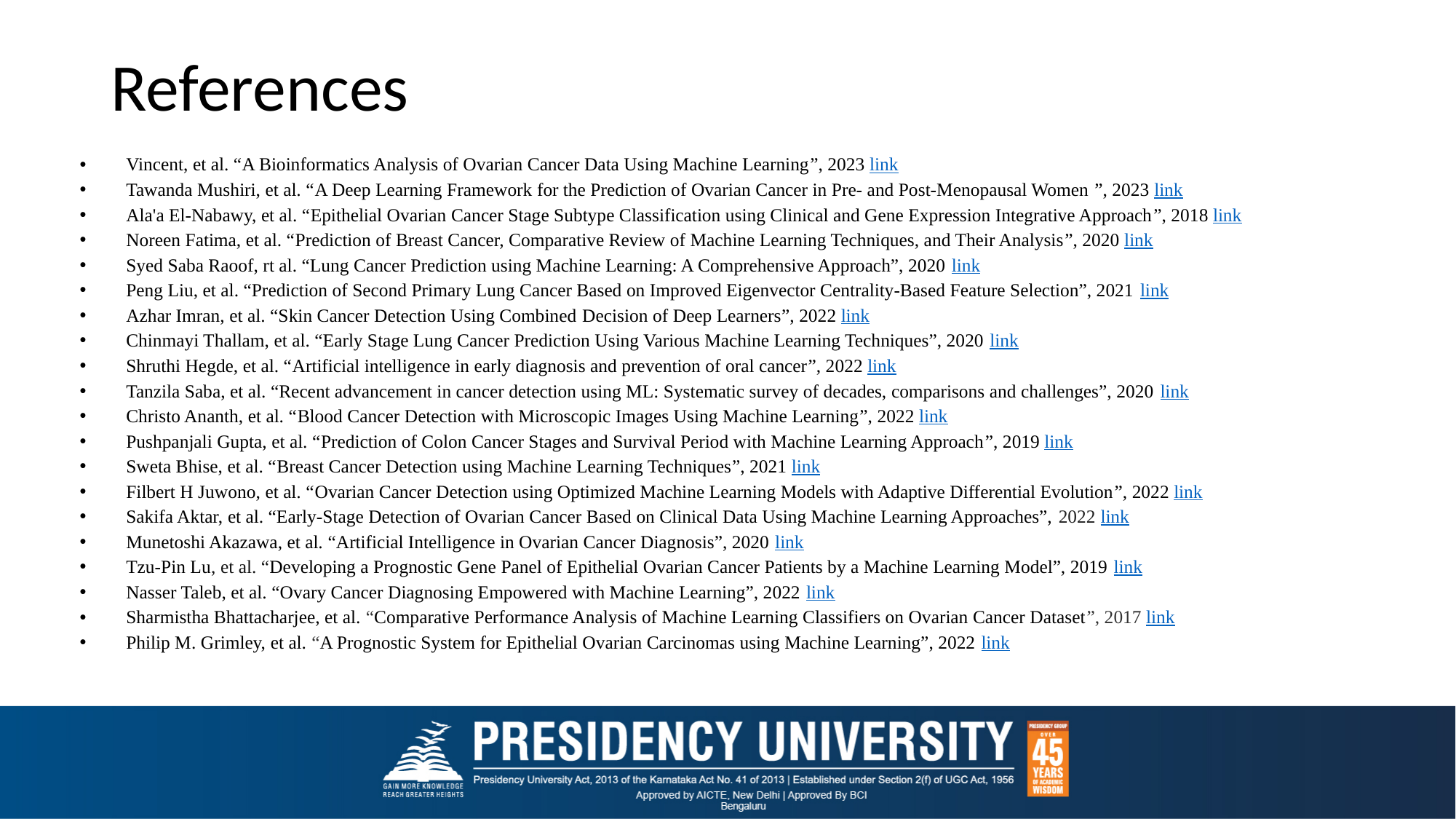

# References
Vincent, et al. “A Bioinformatics Analysis of Ovarian Cancer Data Using Machine Learning”, 2023 link
Tawanda Mushiri, et al. “A Deep Learning Framework for the Prediction of Ovarian Cancer in Pre- and Post-Menopausal Women ”, 2023 link
Ala'a El-Nabawy, et al. “Epithelial Ovarian Cancer Stage Subtype Classification using Clinical and Gene Expression Integrative Approach”, 2018 link
Noreen Fatima, et al. “Prediction of Breast Cancer, Comparative Review of Machine Learning Techniques, and Their Analysis”, 2020 link
Syed Saba Raoof, rt al. “Lung Cancer Prediction using Machine Learning: A Comprehensive Approach”, 2020 link
Peng Liu, et al. “Prediction of Second Primary Lung Cancer Based on Improved Eigenvector Centrality-Based Feature Selection”, 2021 link
Azhar Imran, et al. “Skin Cancer Detection Using Combined Decision of Deep Learners”, 2022 link
Chinmayi Thallam, et al. “Early Stage Lung Cancer Prediction Using Various Machine Learning Techniques”, 2020 link
Shruthi Hegde, et al. “Artificial intelligence in early diagnosis and prevention of oral cancer”, 2022 link
Tanzila Saba, et al. “Recent advancement in cancer detection using ML: Systematic survey of decades, comparisons and challenges”, 2020 link
Christo Ananth, et al. “Blood Cancer Detection with Microscopic Images Using Machine Learning”, 2022 link
Pushpanjali Gupta, et al. “Prediction of Colon Cancer Stages and Survival Period with Machine Learning Approach”, 2019 link
Sweta Bhise, et al. “Breast Cancer Detection using Machine Learning Techniques”, 2021 link
Filbert H Juwono, et al. “Ovarian Cancer Detection using Optimized Machine Learning Models with Adaptive Differential Evolution”, 2022 link
Sakifa Aktar, et al. “Early-Stage Detection of Ovarian Cancer Based on Clinical Data Using Machine Learning Approaches”, 2022 link
Munetoshi Akazawa, et al. “Artificial Intelligence in Ovarian Cancer Diagnosis”, 2020 link
Tzu-Pin Lu, et al. “Developing a Prognostic Gene Panel of Epithelial Ovarian Cancer Patients by a Machine Learning Model”, 2019 link
Nasser Taleb, et al. “Ovary Cancer Diagnosing Empowered with Machine Learning”, 2022 link
Sharmistha Bhattacharjee, et al. “Comparative Performance Analysis of Machine Learning Classifiers on Ovarian Cancer Dataset”, 2017 link
Philip M. Grimley, et al. “A Prognostic System for Epithelial Ovarian Carcinomas using Machine Learning”, 2022 link